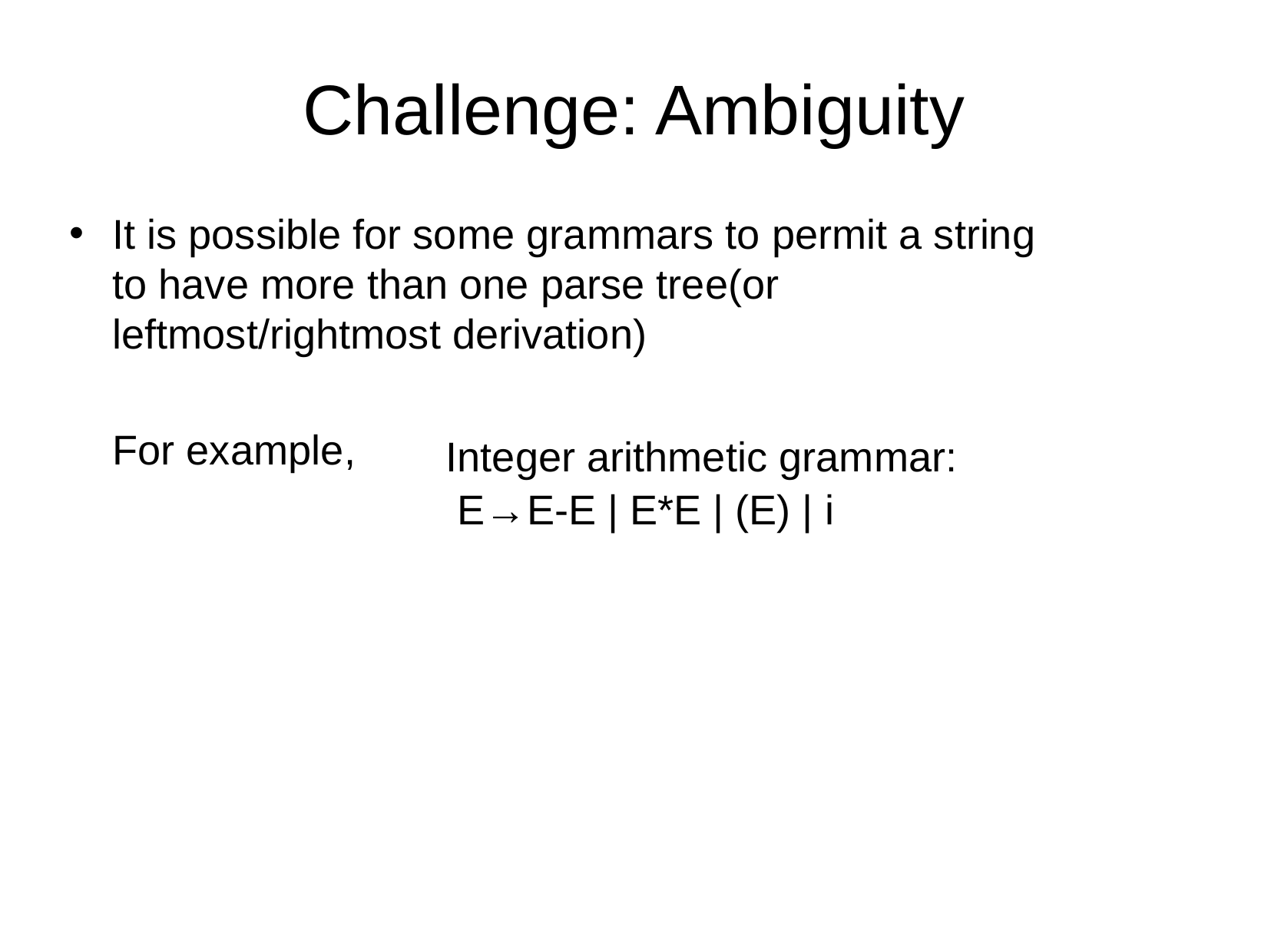

# Challenge: Ambiguity
It is possible for some grammars to permit a string to have more than one parse tree(or leftmost/rightmost derivation)

	For example,
Integer arithmetic grammar:
 E→E-E | E*E | (E) | i